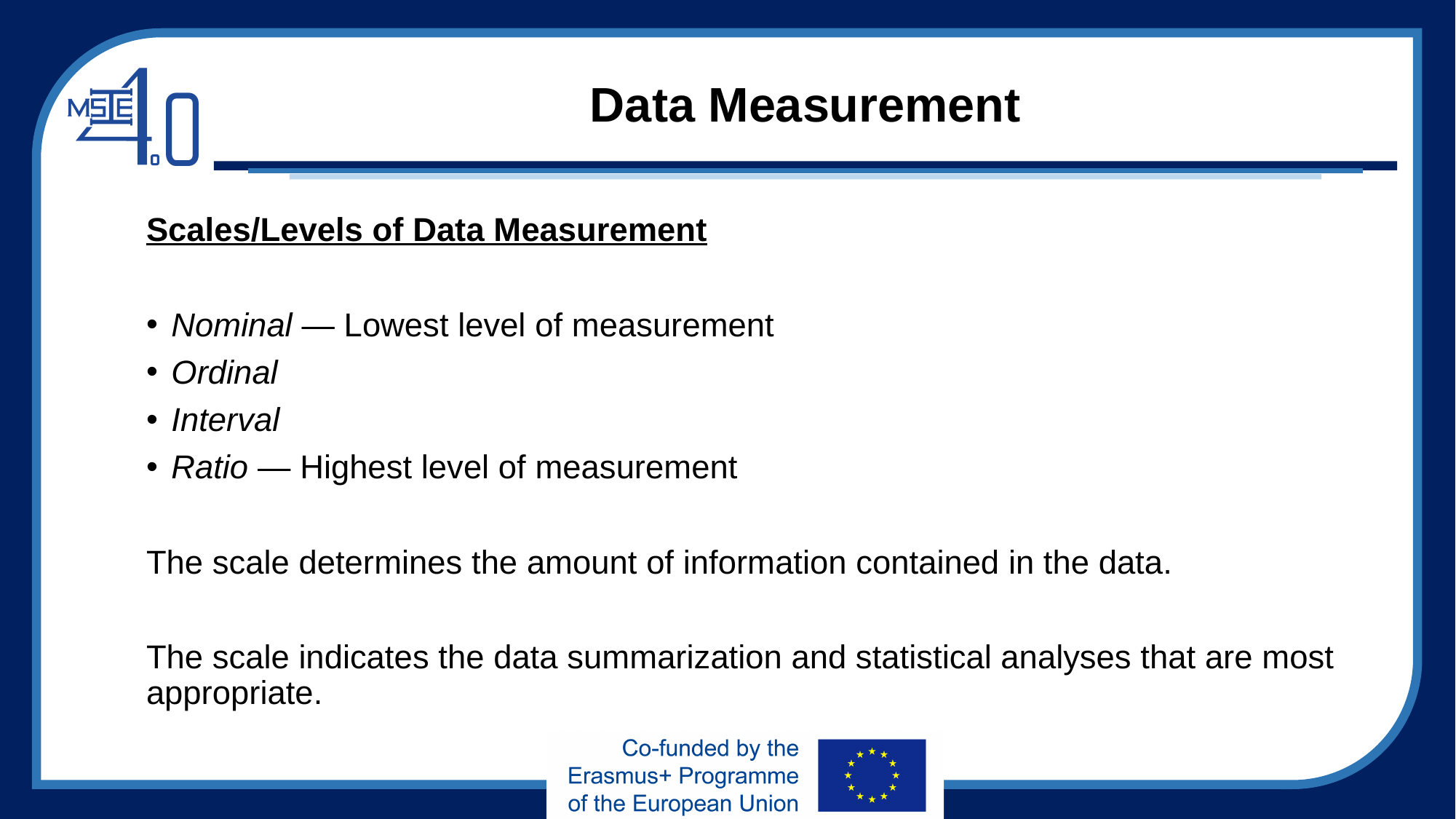

# Data Measurement
Scales/Levels of Data Measurement

Nominal — Lowest level of measurement
Ordinal
Interval
Ratio — Highest level of measurement

The scale determines the amount of information contained in the data.

The scale indicates the data summarization and statistical analyses that are most appropriate.